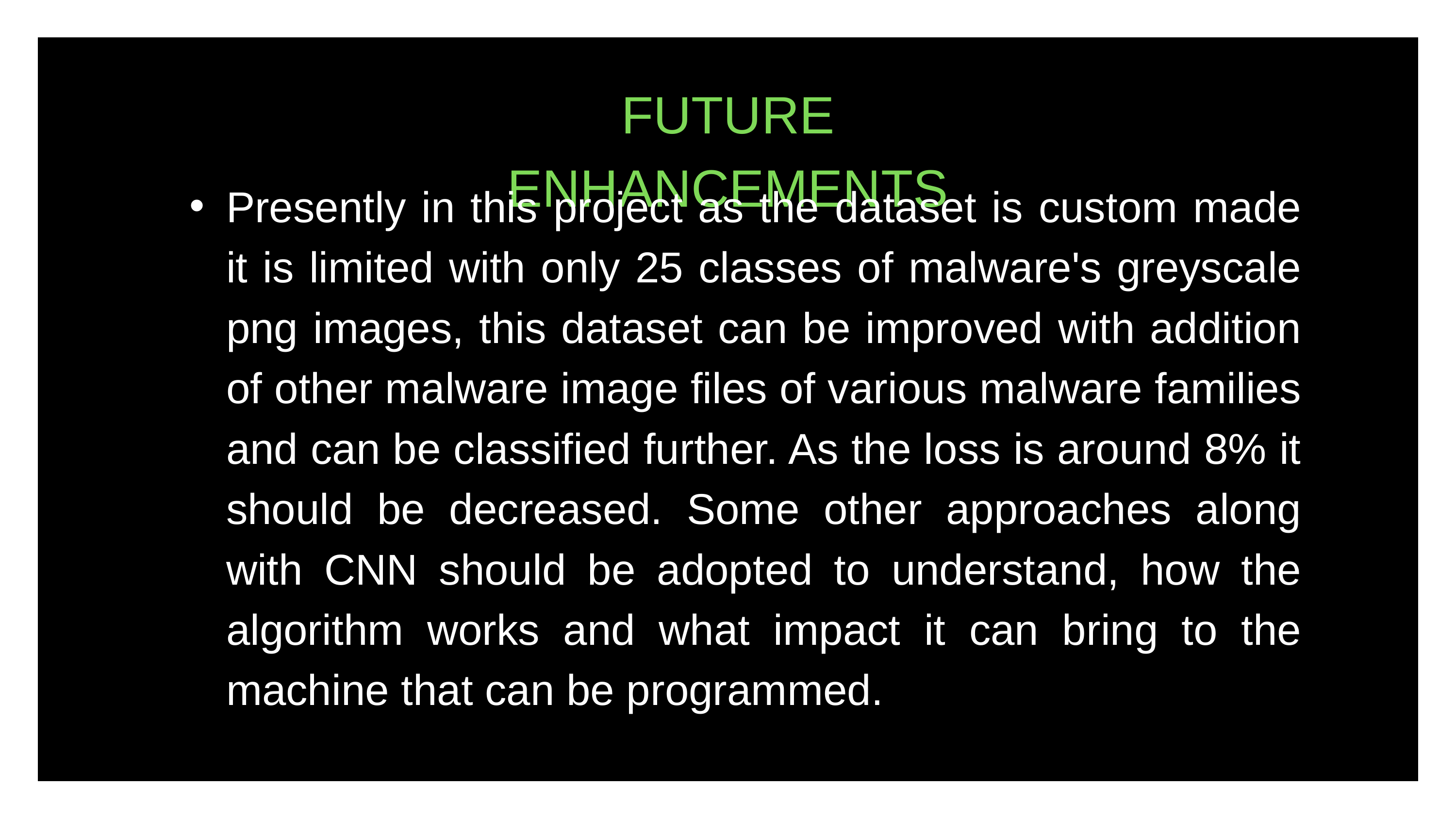

FUTURE ENHANCEMENTS
Presently in this project as the dataset is custom made it is limited with only 25 classes of malware's greyscale png images, this dataset can be improved with addition of other malware image files of various malware families and can be classified further. As the loss is around 8% it should be decreased. Some other approaches along with CNN should be adopted to understand, how the algorithm works and what impact it can bring to the machine that can be programmed.